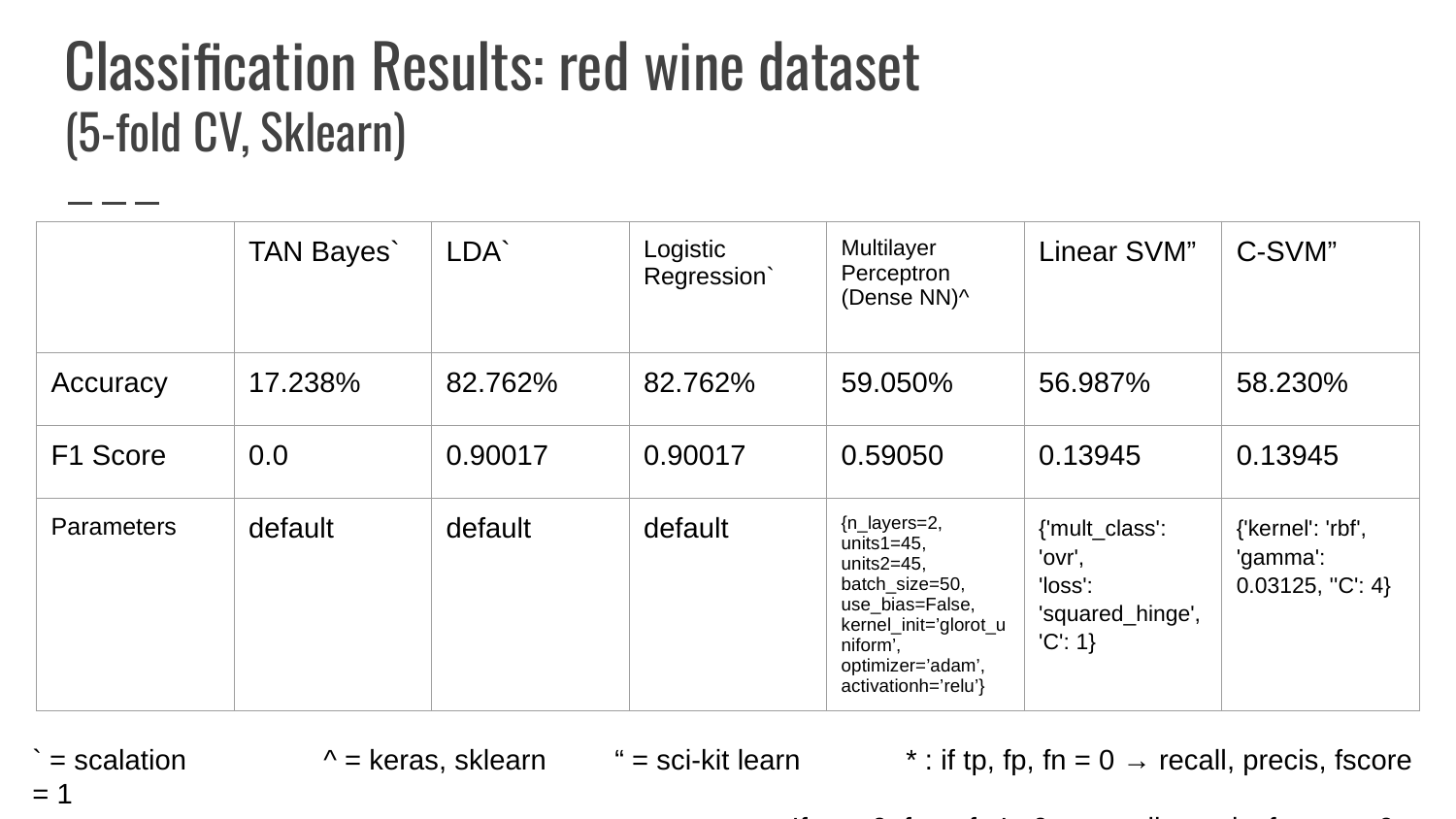

# Classification Results: red wine dataset
(5-fold CV, Sklearn)
|  | TAN Bayes` | LDA` | Logistic Regression` | Multilayer Perceptron (Dense NN)^ | Linear SVM” | C-SVM” |
| --- | --- | --- | --- | --- | --- | --- |
| Accuracy | 17.238% | 82.762% | 82.762% | 59.050% | 56.987% | 58.230% |
| F1 Score | 0.0 | 0.90017 | 0.90017 | 0.59050 | 0.13945 | 0.13945 |
| Parameters | default | default | default | {n\_layers=2, units1=45, units2=45, batch\_size=50, use\_bias=False, kernel\_init=’glorot\_uniform’, optimizer=’adam’, activationh=’relu’} | {'mult\_class': 'ovr', 'loss': 'squared\_hinge', 'C': 1} | {'kernel': 'rbf', 'gamma': 0.03125, ''C': 4} |

` = scalation	^ = keras, sklearn	“ = sci-kit learn	* : if tp, fp, fn = 0 → recall, precis, fscore = 1
             If tp = 0, fp or fn != 0 → recall, precis, fscore = 0